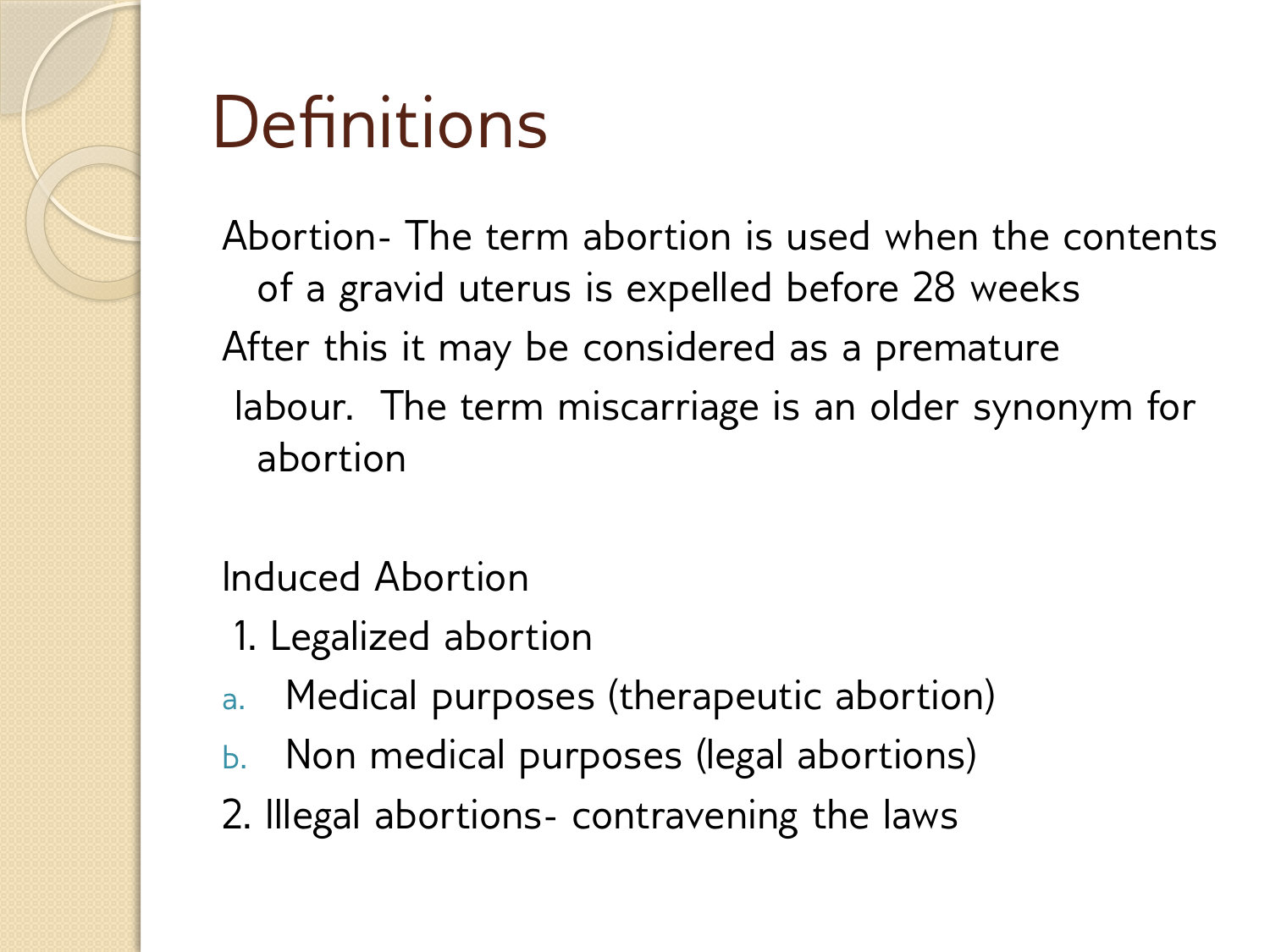

# Definitions
Abortion- The term abortion is used when the contents of a gravid uterus is expelled before 28 weeks
After this it may be considered as a premature
 labour.  The term miscarriage is an older synonym for abortion

Induced Abortion
 1. Legalized abortion
Medical purposes (therapeutic abortion)
Non medical purposes (legal abortions)
2. Illegal abortions- contravening the laws